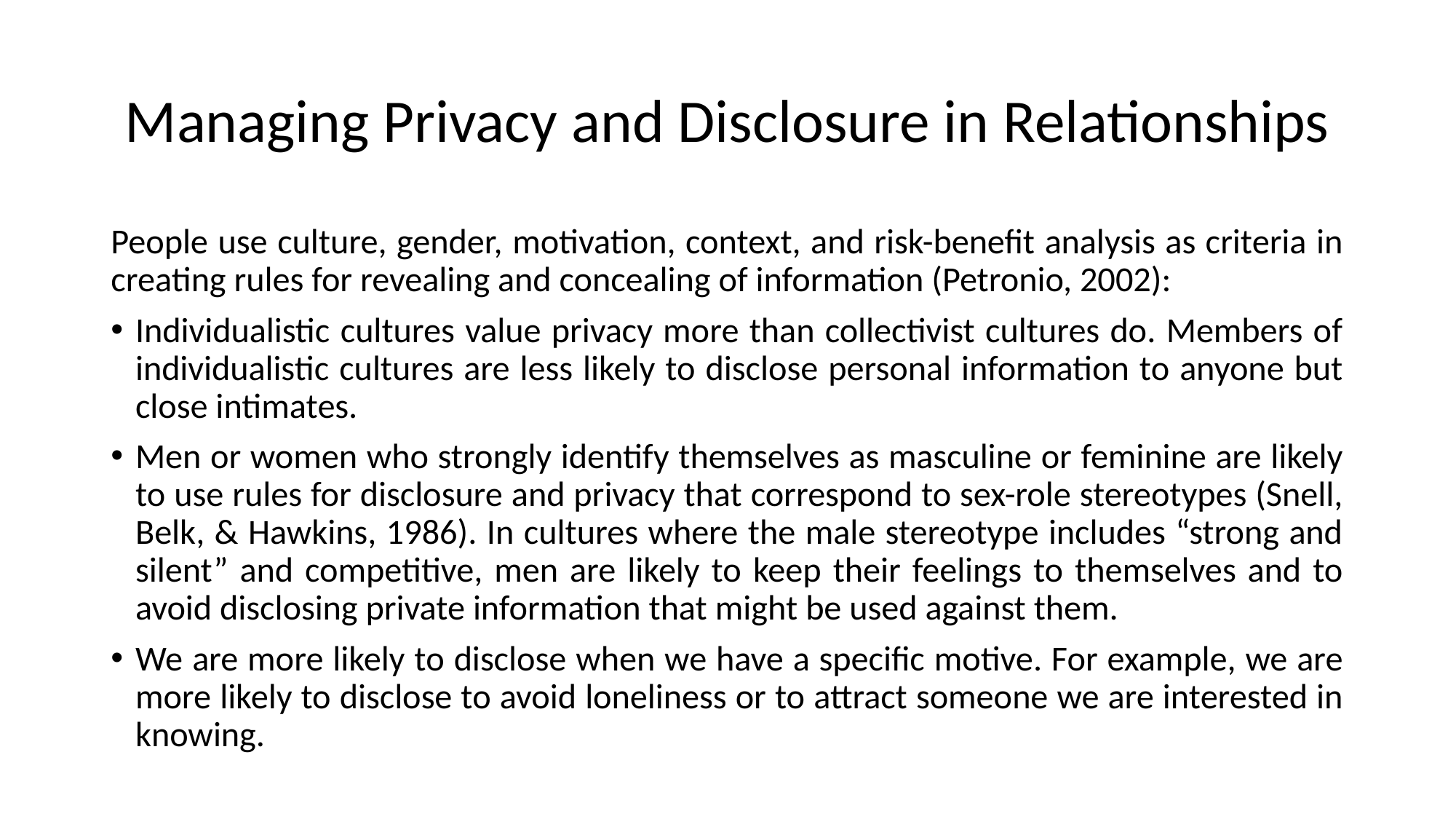

# Managing Privacy and Disclosure in Relationships
People use culture, gender, motivation, context, and risk-benefit analysis as criteria in creating rules for revealing and concealing of information (Petronio, 2002):
Individualistic cultures value privacy more than collectivist cultures do. Members of individualistic cultures are less likely to disclose personal information to anyone but close intimates.
Men or women who strongly identify themselves as masculine or feminine are likely to use rules for disclosure and privacy that correspond to sex-role stereotypes (Snell, Belk, & Hawkins, 1986). In cultures where the male stereotype includes “strong and silent” and competitive, men are likely to keep their feelings to themselves and to avoid disclosing private information that might be used against them.
We are more likely to disclose when we have a specific motive. For example, we are more likely to disclose to avoid loneliness or to attract someone we are interested in knowing.